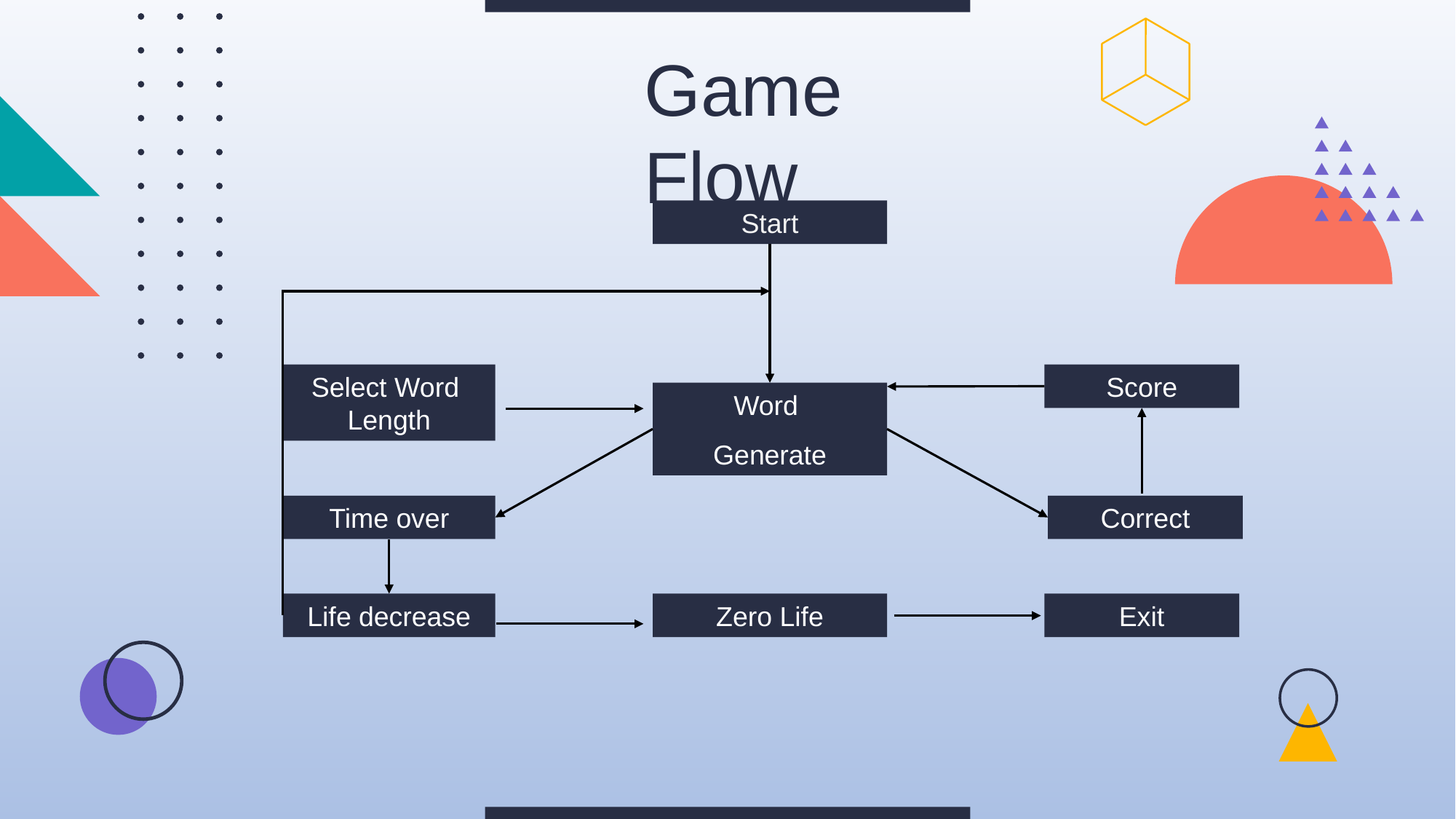

Game Flow
Start
Select Word
Length
Score
Word
Generate
Time over
Correct
Life decrease
Zero Life
Exit